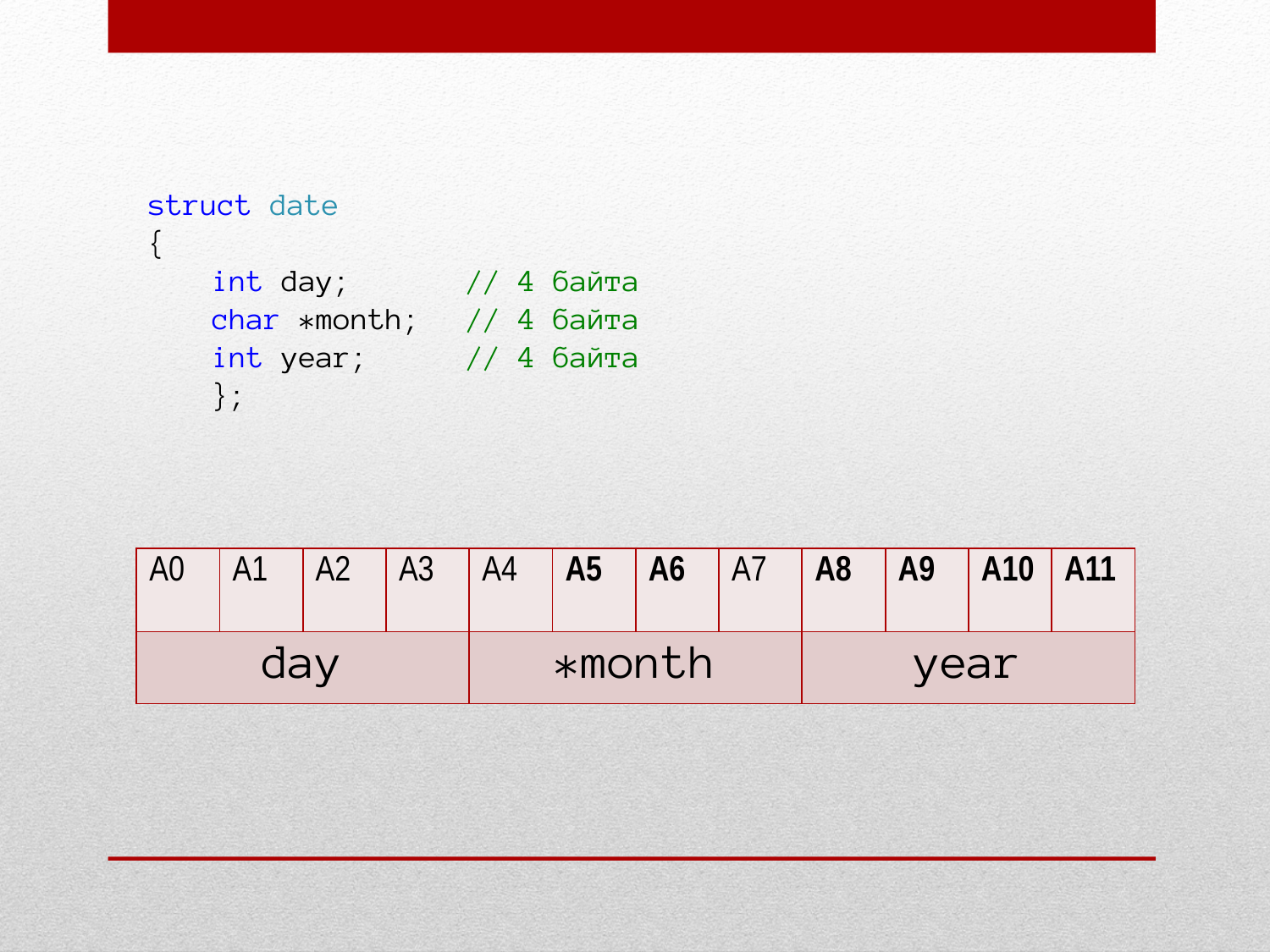

struct date
{
int day;     	// 4 байта
char *month; 	// 4 байта
int year;    	// 4 байта
};
| А0 | А1 | А2 | А3 | А4 | А5 | А6 | А7 | А8 | А9 | А10 | А11 |
| --- | --- | --- | --- | --- | --- | --- | --- | --- | --- | --- | --- |
| day |  |  |  | \*month |  |  |  | year |  |  |  |